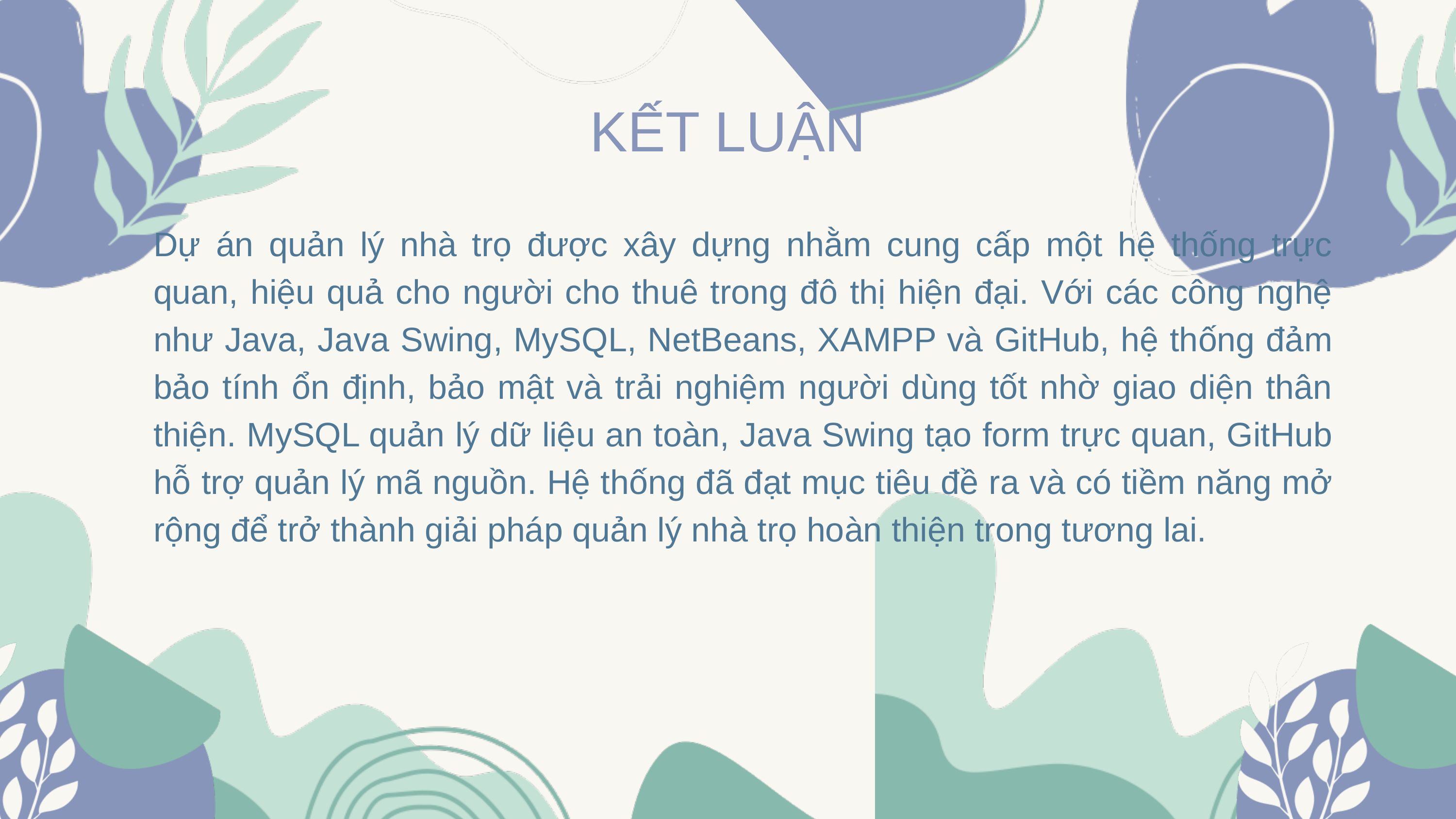

KẾT LUẬN
Dự án quản lý nhà trọ được xây dựng nhằm cung cấp một hệ thống trực quan, hiệu quả cho người cho thuê trong đô thị hiện đại. Với các công nghệ như Java, Java Swing, MySQL, NetBeans, XAMPP và GitHub, hệ thống đảm bảo tính ổn định, bảo mật và trải nghiệm người dùng tốt nhờ giao diện thân thiện. MySQL quản lý dữ liệu an toàn, Java Swing tạo form trực quan, GitHub hỗ trợ quản lý mã nguồn. Hệ thống đã đạt mục tiêu đề ra và có tiềm năng mở rộng để trở thành giải pháp quản lý nhà trọ hoàn thiện trong tương lai.